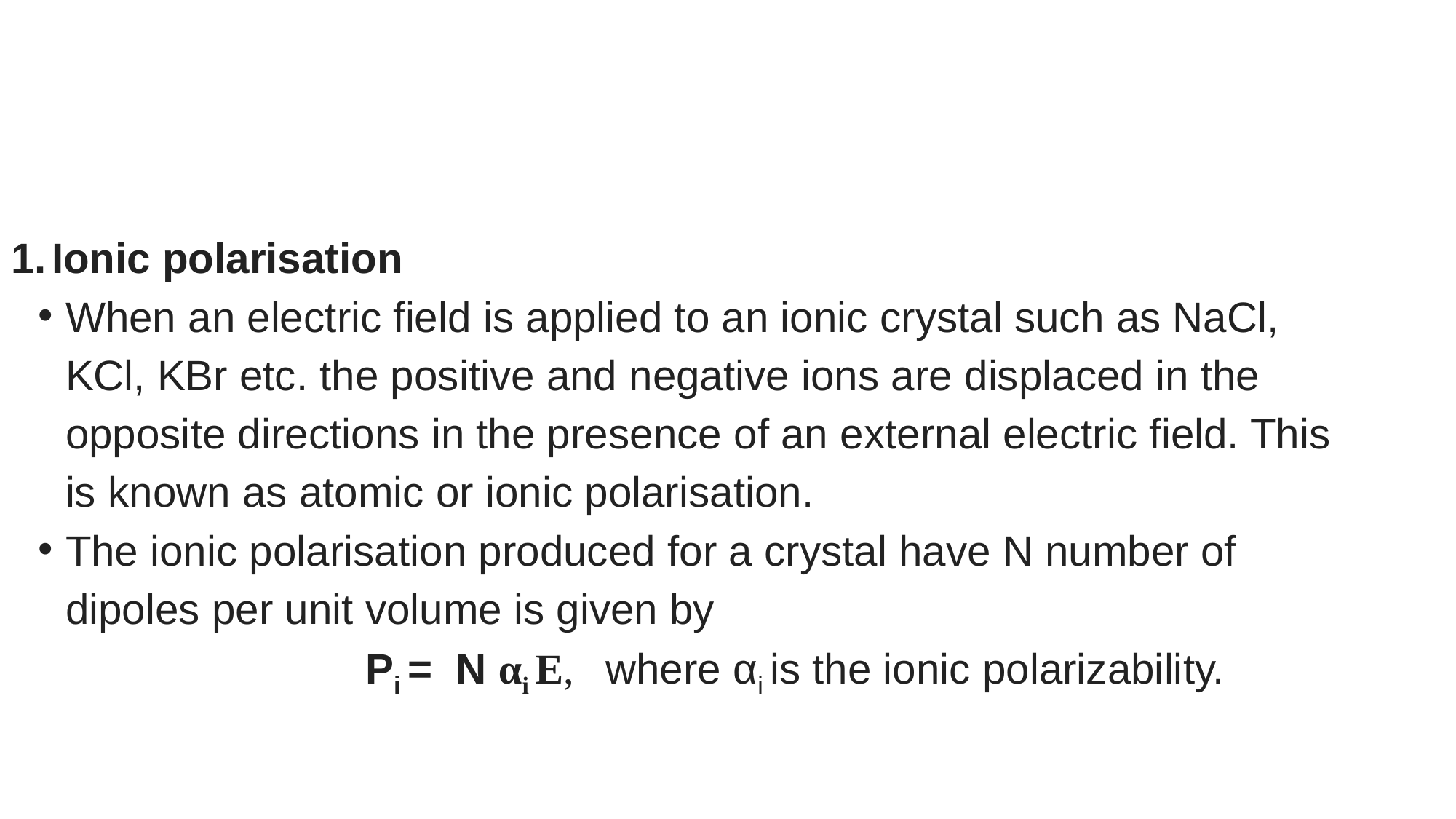

Ionic polarisation
When an electric field is applied to an ionic crystal such as NaCl, KCl, KBr etc. the positive and negative ions are displaced in the opposite directions in the presence of an external electric field. This is known as atomic or ionic polarisation.
The ionic polarisation produced for a crystal have N number of dipoles per unit volume is given by
			Pi =  N αi E,   where αi is the ionic polarizability.